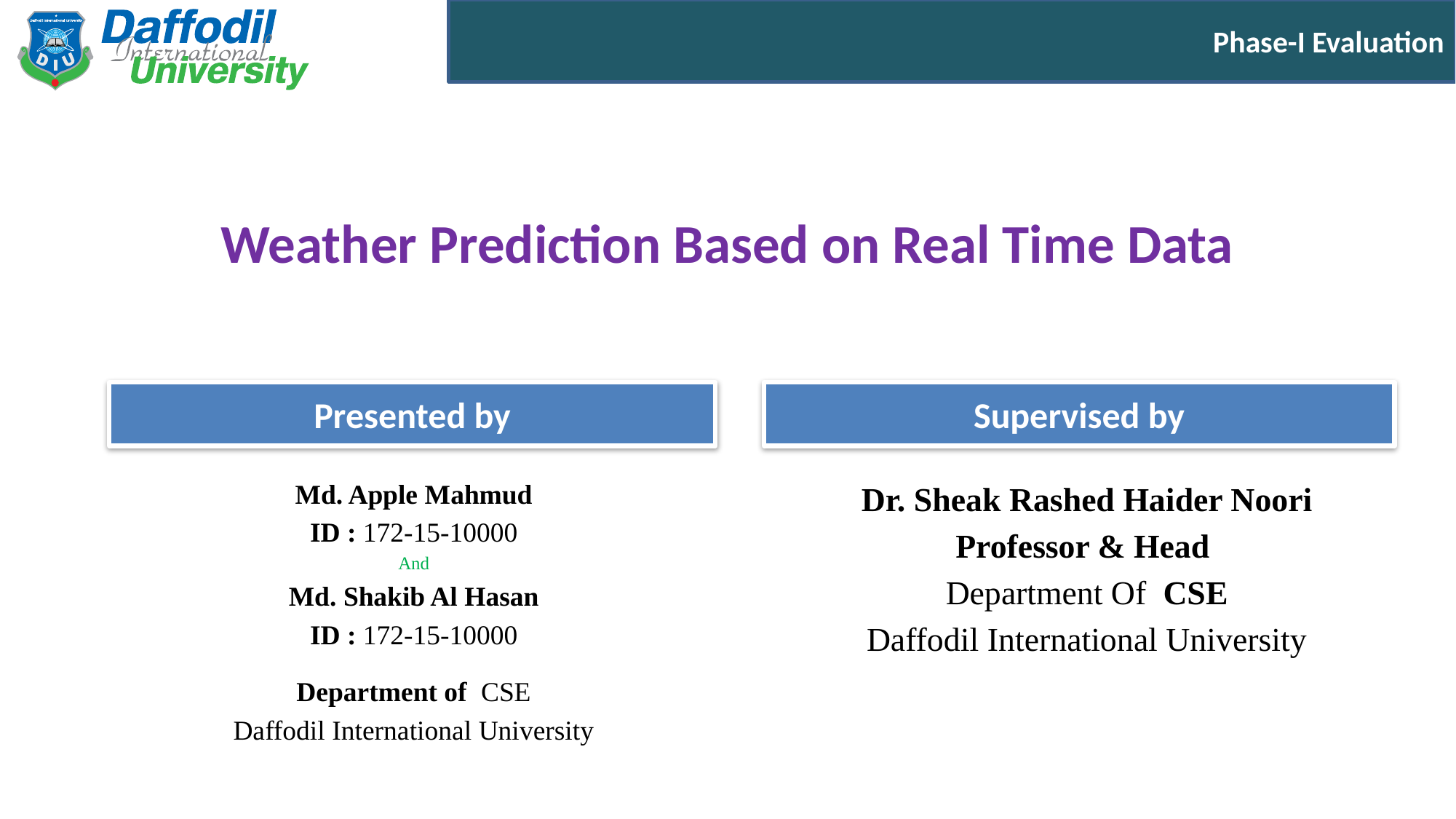

# Weather Prediction Based on Real Time Data

Md. Apple Mahmud
ID : 172-15-10000
And
Md. Shakib Al Hasan
ID : 172-15-10000

Department of  CSE
Daffodil International University

Dr. Sheak Rashed Haider Noori
Professor & Head
Department Of  CSE
Daffodil International University